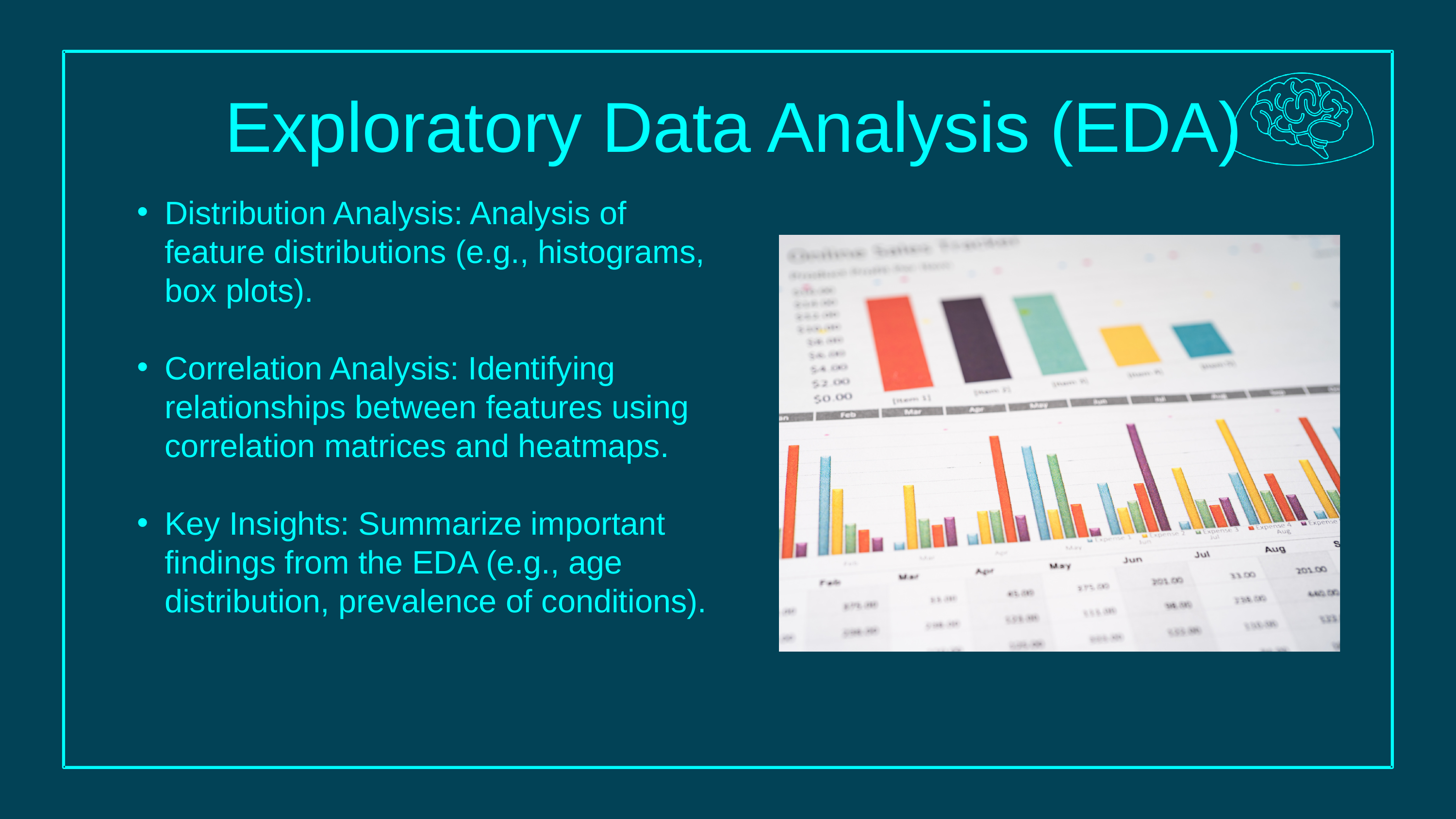

Exploratory Data Analysis (EDA)
Distribution Analysis: Analysis of feature distributions (e.g., histograms, box plots).

Correlation Analysis: Identifying relationships between features using correlation matrices and heatmaps.

Key Insights: Summarize important findings from the EDA (e.g., age distribution, prevalence of conditions).